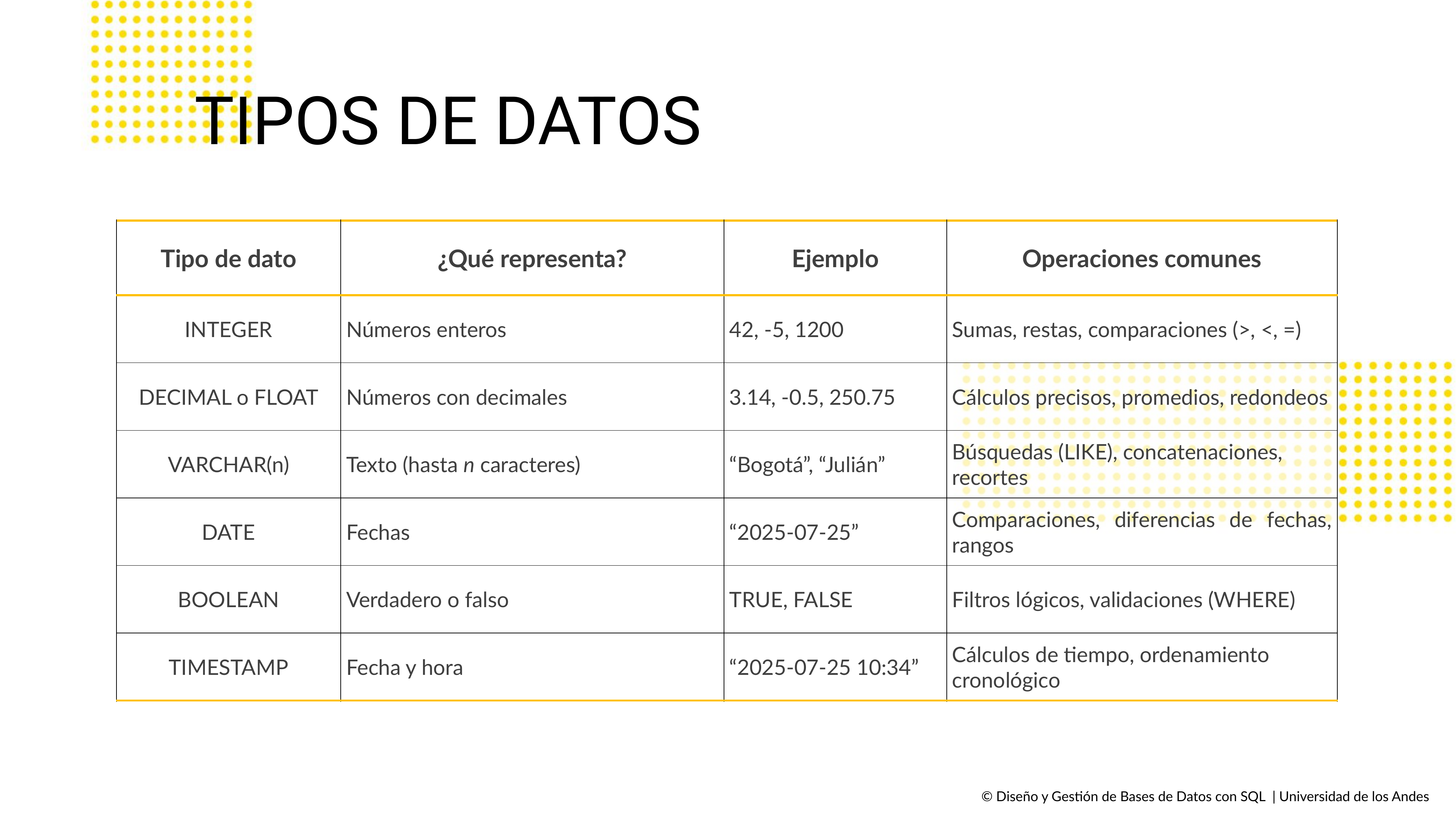

# TIPOS DE DATOS
| Tipo de dato | ¿Qué representa? | Ejemplo | Operaciones comunes |
| --- | --- | --- | --- |
| INTEGER | Números enteros | 42, -5, 1200 | Sumas, restas, comparaciones (>, <, =) |
| DECIMAL o FLOAT | Números con decimales | 3.14, -0.5, 250.75 | Cálculos precisos, promedios, redondeos |
| VARCHAR(n) | Texto (hasta n caracteres) | “Bogotá”, “Julián” | Búsquedas (LIKE), concatenaciones, recortes |
| DATE | Fechas | “2025-07-25” | Comparaciones, diferencias de fechas, rangos |
| BOOLEAN | Verdadero o falso | TRUE, FALSE | Filtros lógicos, validaciones (WHERE) |
| TIMESTAMP | Fecha y hora | “2025-07-25 10:34” | Cálculos de tiempo, ordenamiento cronológico |
© Diseño y Gestión de Bases de Datos con SQL  | Universidad de los Andes